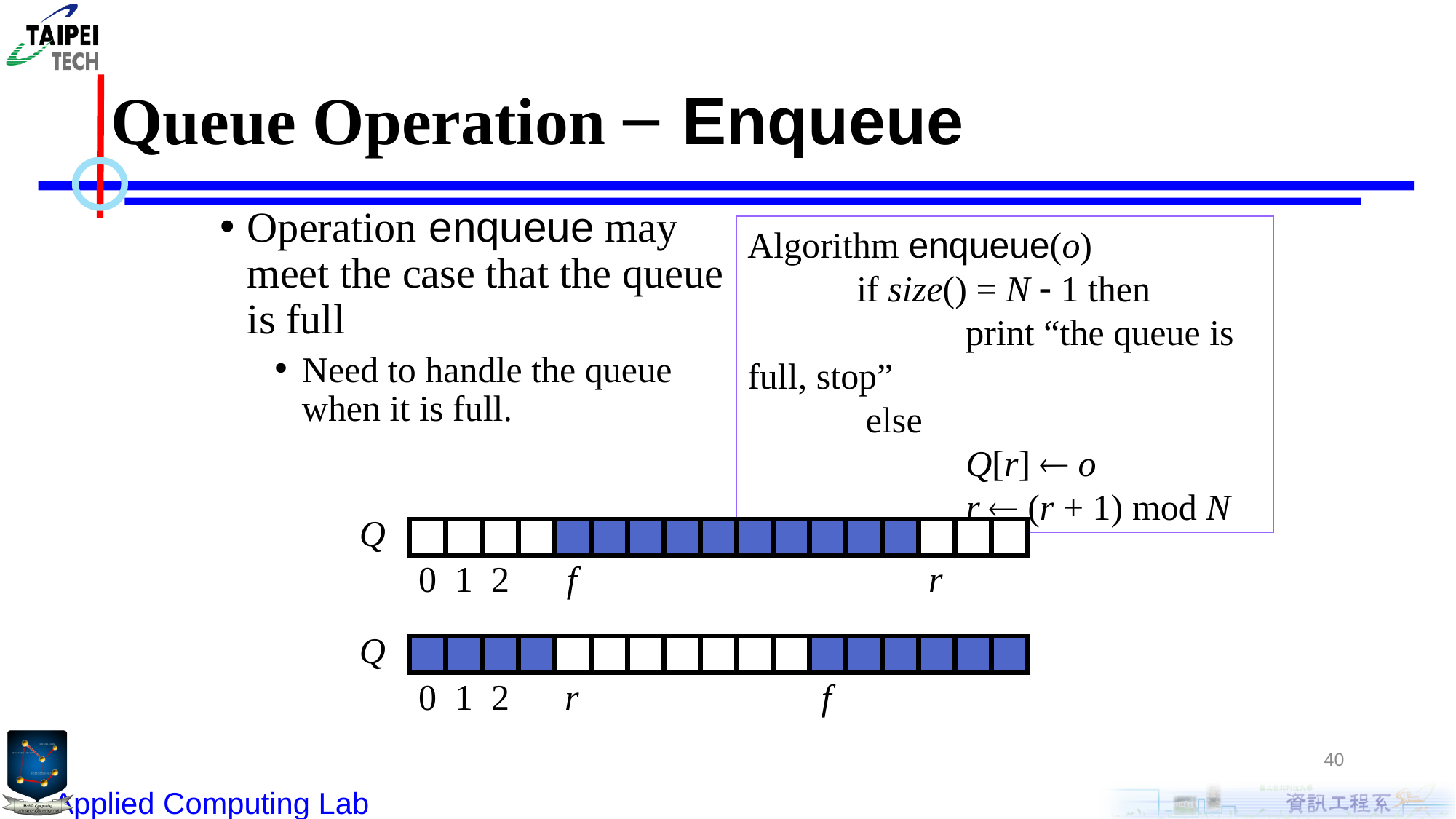

# Queue Operation – Enqueue
Operation enqueue may meet the case that the queue is full
Need to handle the queue when it is full.
Algorithm enqueue(o)
	if size() = N − 1 then
		print “the queue is full, stop”
	 else
		Q[r] ← o
		r ← (r + 1) mod N
Q

0
1
2
f
r
Q

0
1
2
r
f
40